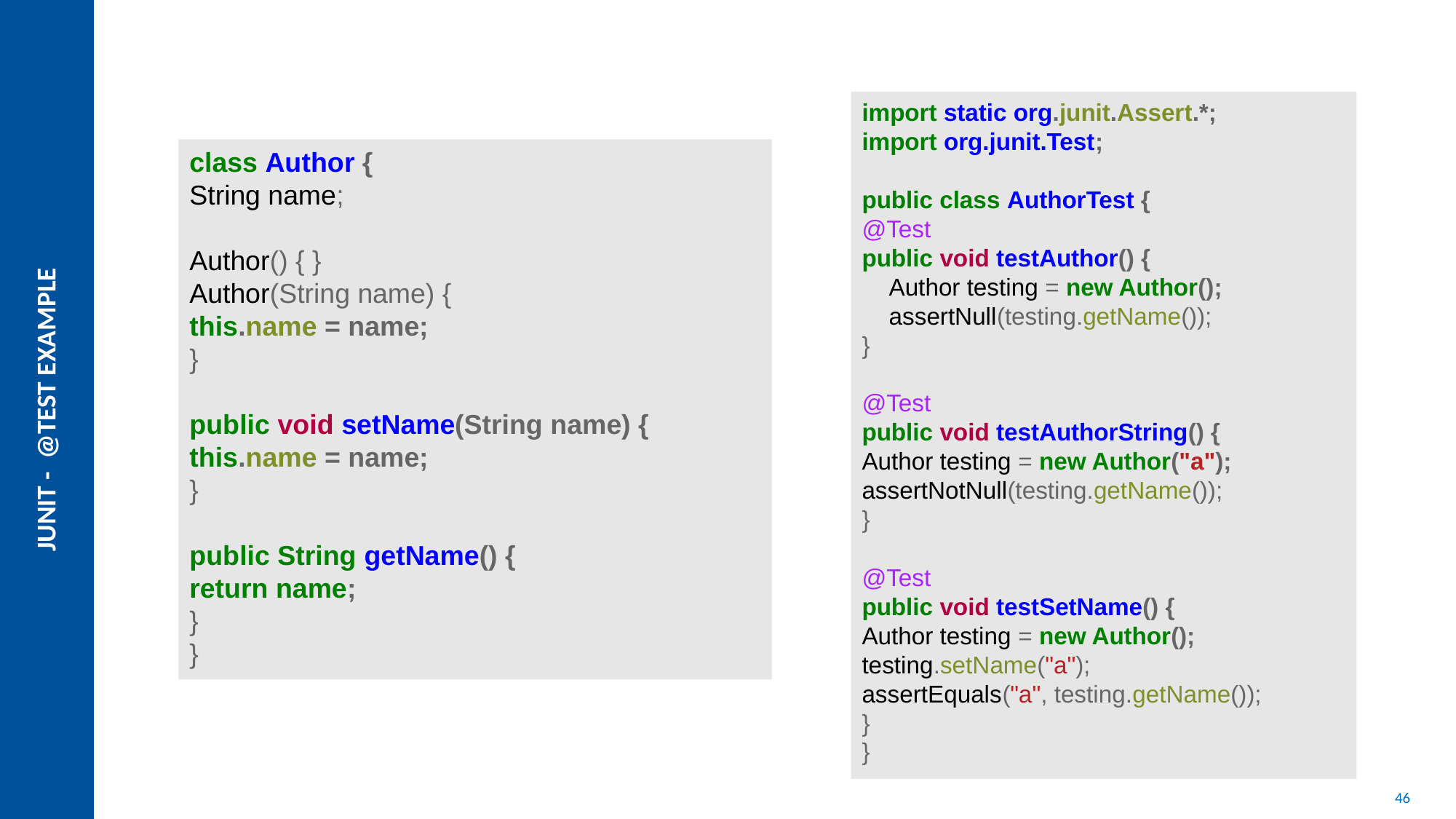

import static org.junit.Assert.*;
import org.junit.Test;

public class AuthorTest {
@Test
public void testAuthor() {
    Author testing = new Author();
    assertNull(testing.getName());
}

@Test
public void testAuthorString() {
Author testing = new Author("a");
assertNotNull(testing.getName());
}

@Test
public void testSetName() {
Author testing = new Author();
testing.setName("a");
assertEquals("a", testing.getName());
}
}
class Author {
String name;

Author() { }
Author(String name) {
this.name = name;
}

public void setName(String name) {
this.name = name;
}

public String getName() {
return name;
}
}
# JUNIT -  @TEST EXAMPLE